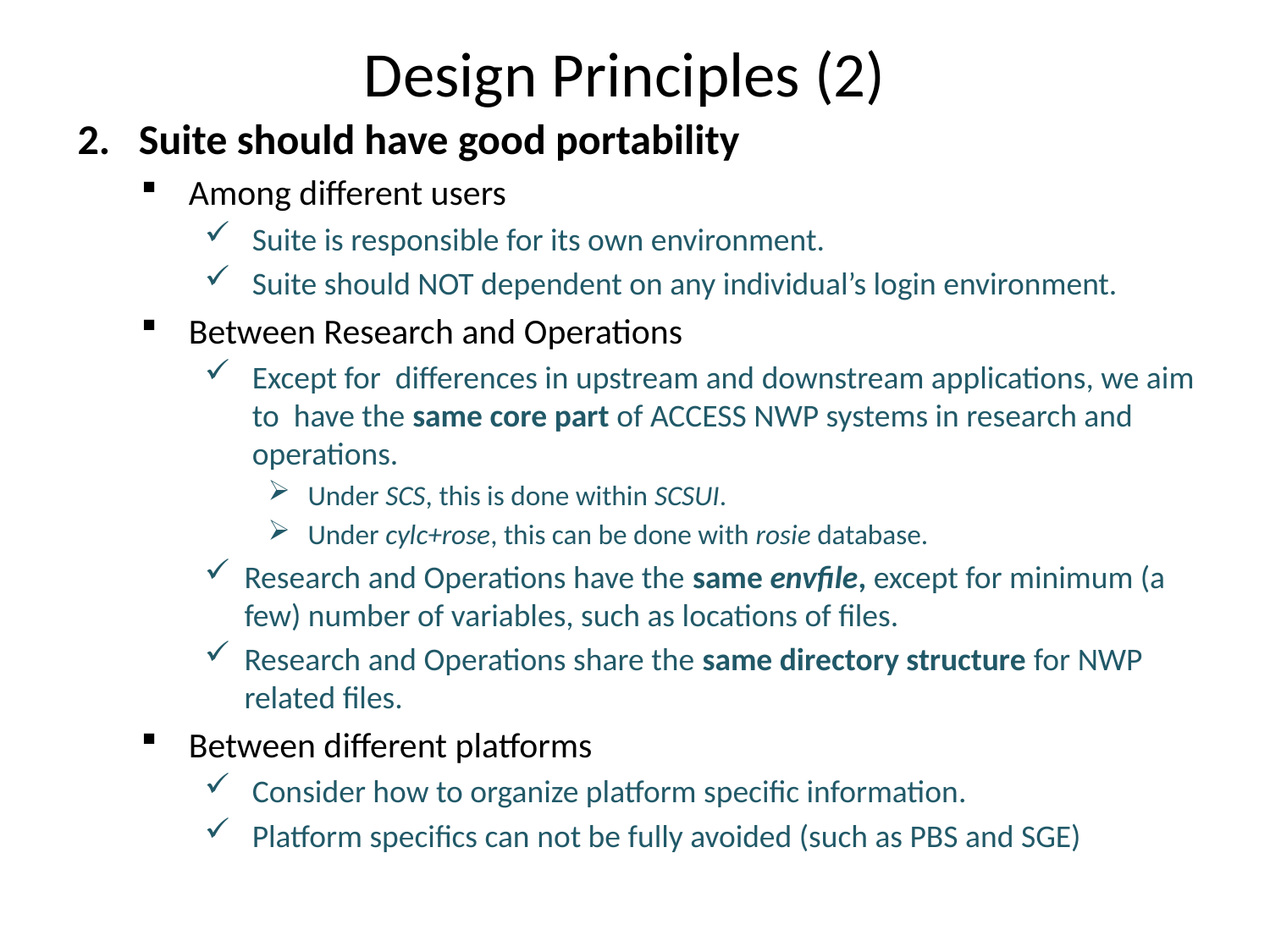

# Design Principles (2)
2.   Suite should have good portability
Among different users
Suite is responsible for its own environment.
Suite should NOT dependent on any individual’s login environment.
Between Research and Operations
Except for  differences in upstream and downstream applications, we aim to  have the same core part of ACCESS NWP systems in research and operations.
Under SCS, this is done within SCSUI.
Under cylc+rose, this can be done with rosie database.
Research and Operations have the same envfile, except for minimum (a few) number of variables, such as locations of files.
Research and Operations share the same directory structure for NWP related files.
Between different platforms
Consider how to organize platform specific information.
Platform specifics can not be fully avoided (such as PBS and SGE)